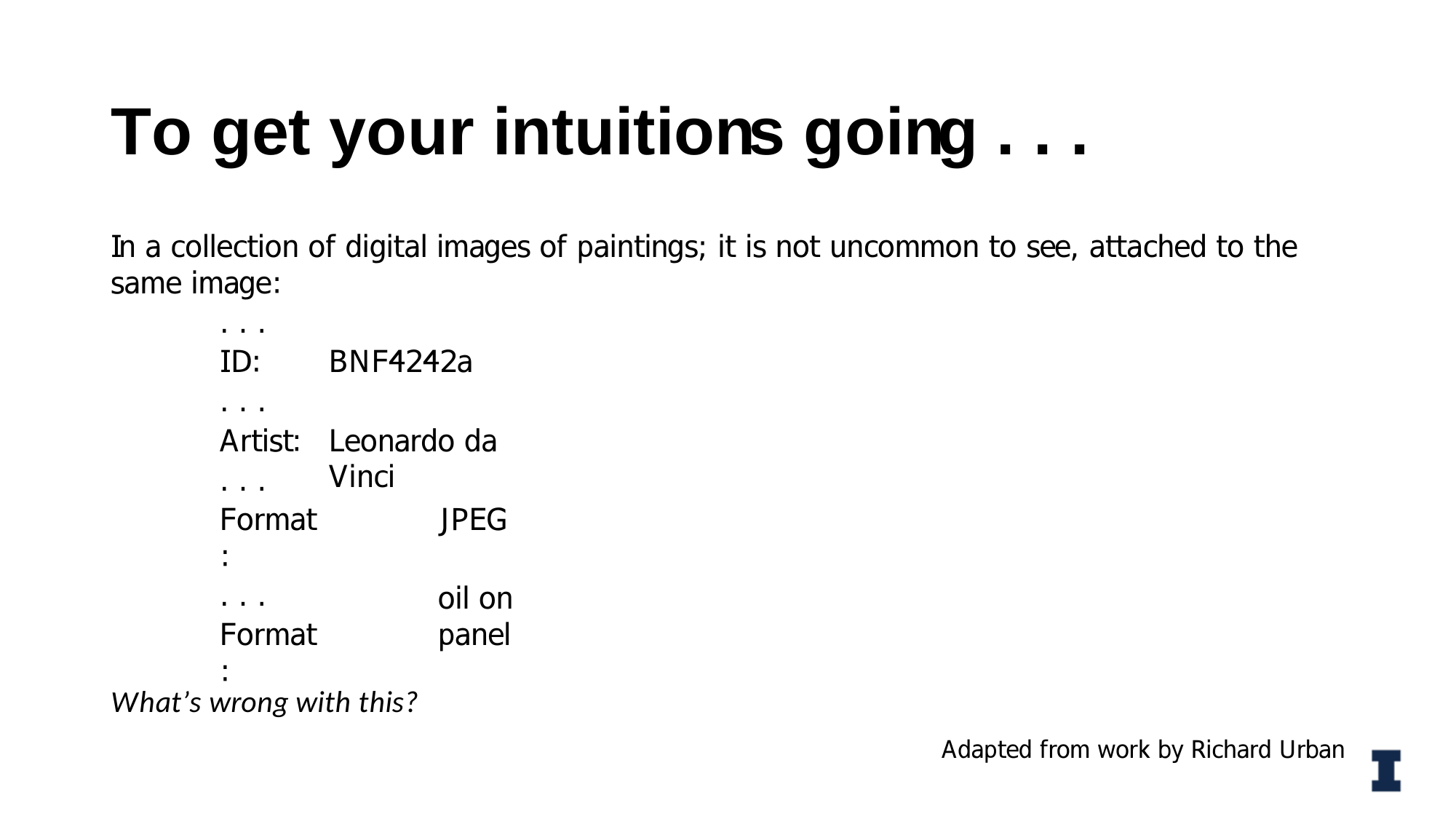

# To get your intuitions going . . .
In a collection of digital images of paintings; it is not uncommon to see, attached to the same image:
. . .
ID:
. . .
Artist:
. . .
Format:
. . .
Format:
BNF4242a
Leonardo da Vinci
JPEG
oil on panel
What’s wrong with this?
Adapted from work by Richard Urban